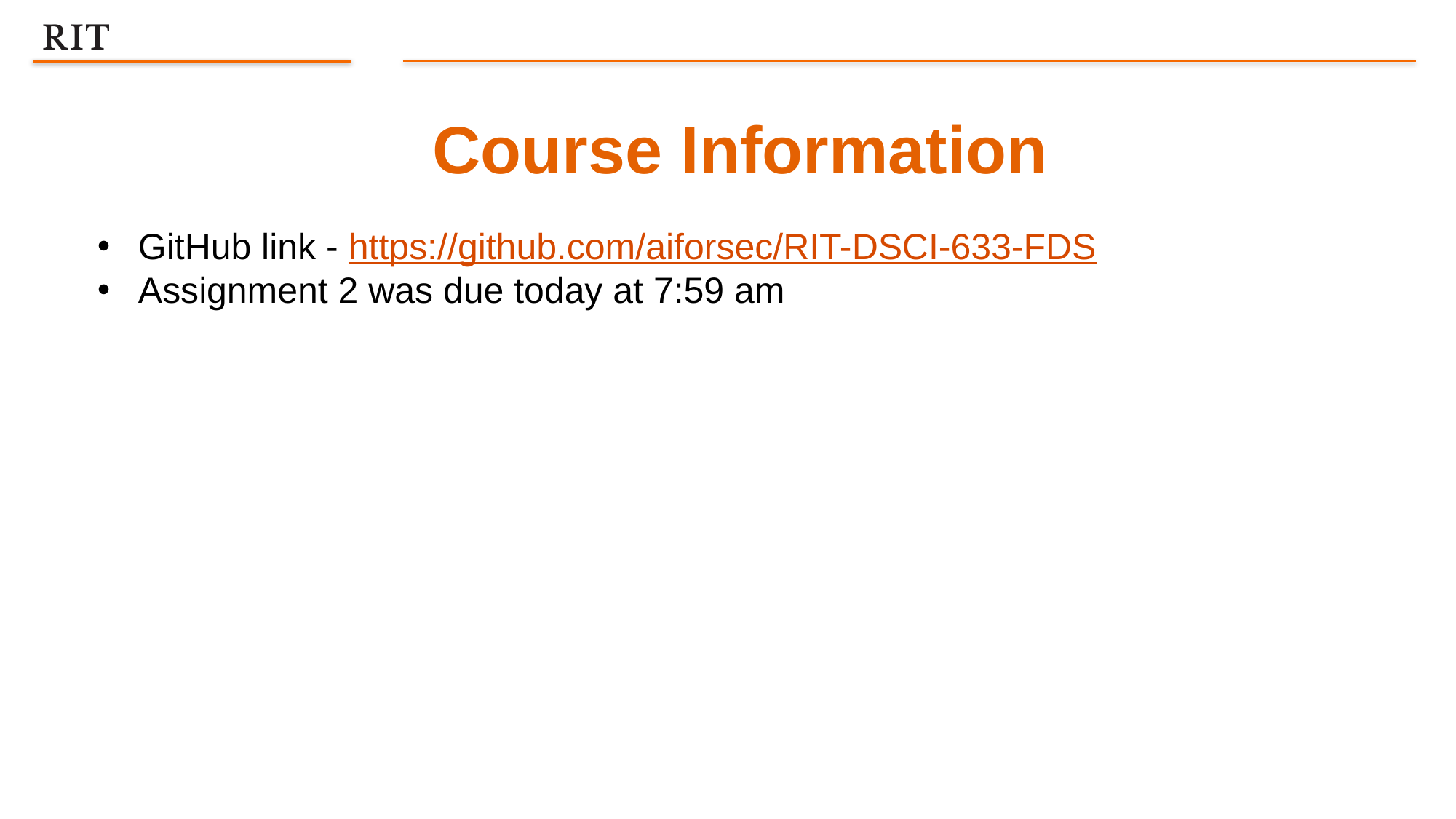

Course Information
GitHub link - https://github.com/aiforsec/RIT-DSCI-633-FDS
Assignment 2 was due today at 7:59 am